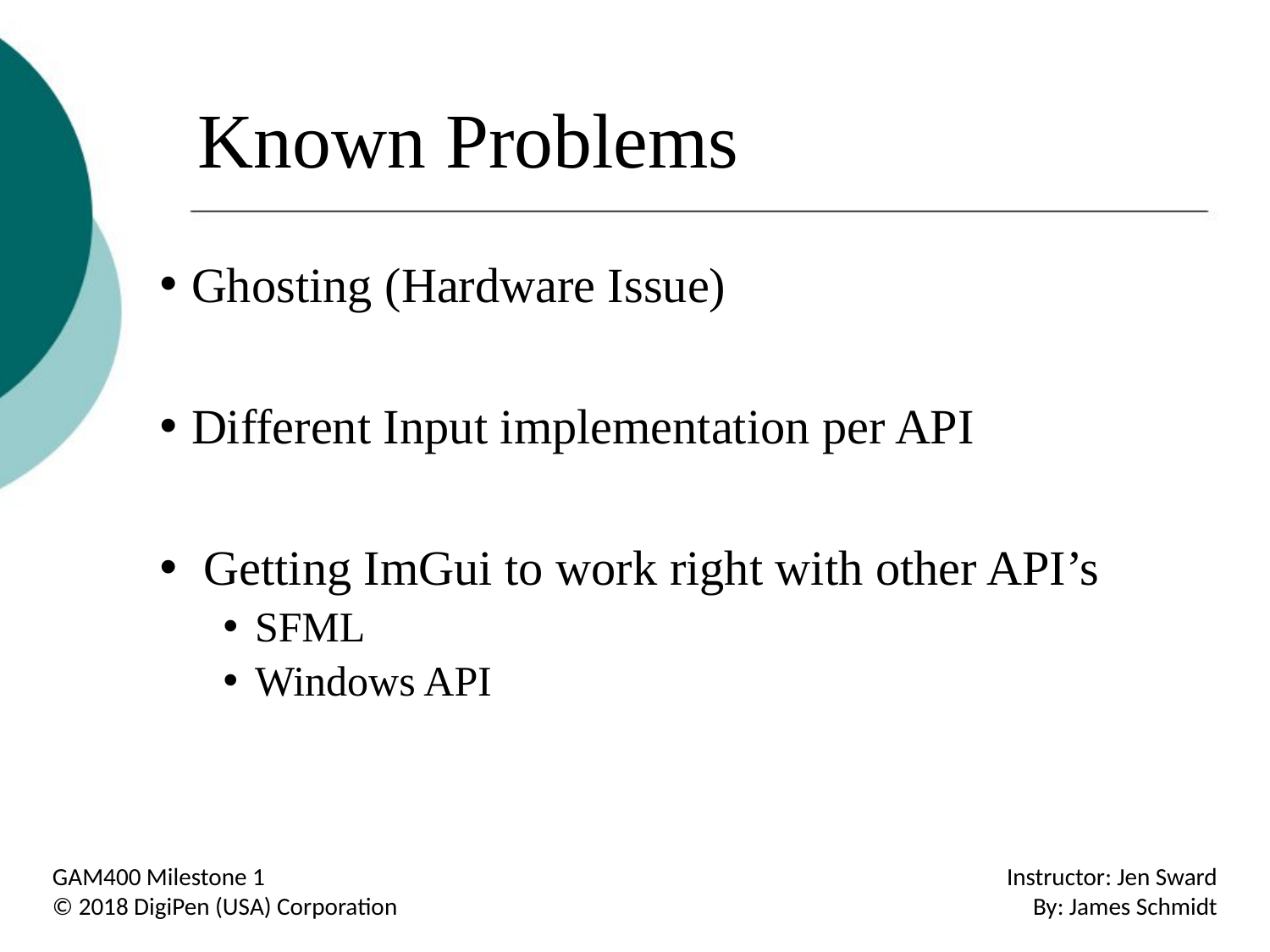

# Known Problems
Ghosting (Hardware Issue)

Different Input implementation per API

 Getting ImGui to work right with other API’s
SFML
Windows API

GAM400 Milestone 1
© 2018 DigiPen (USA) Corporation
Instructor: Jen Sward
By: James Schmidt